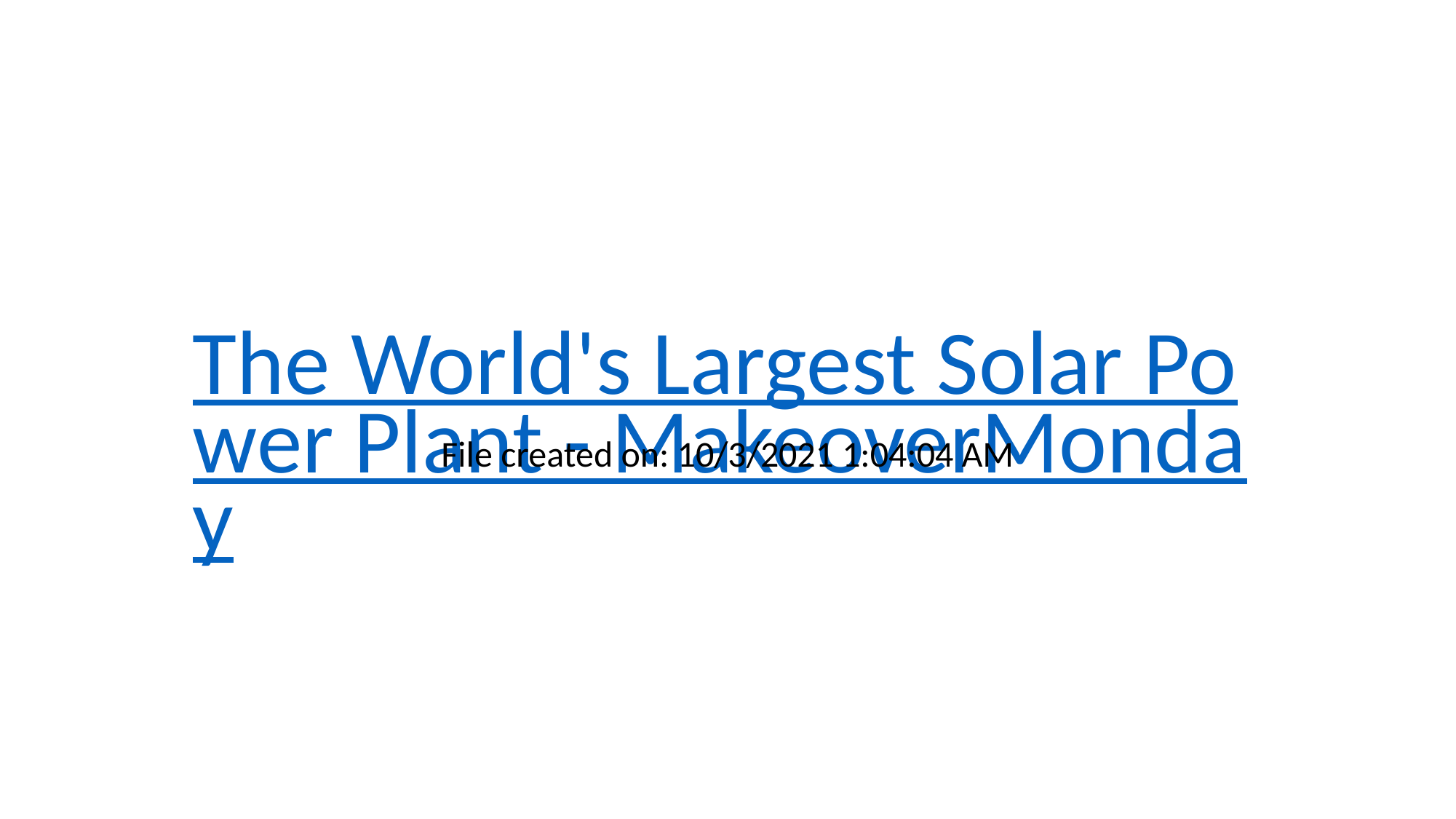

# The World's Largest Solar Power Plant - MakeoverMonday
File created on: 10/3/2021 1:04:04 AM